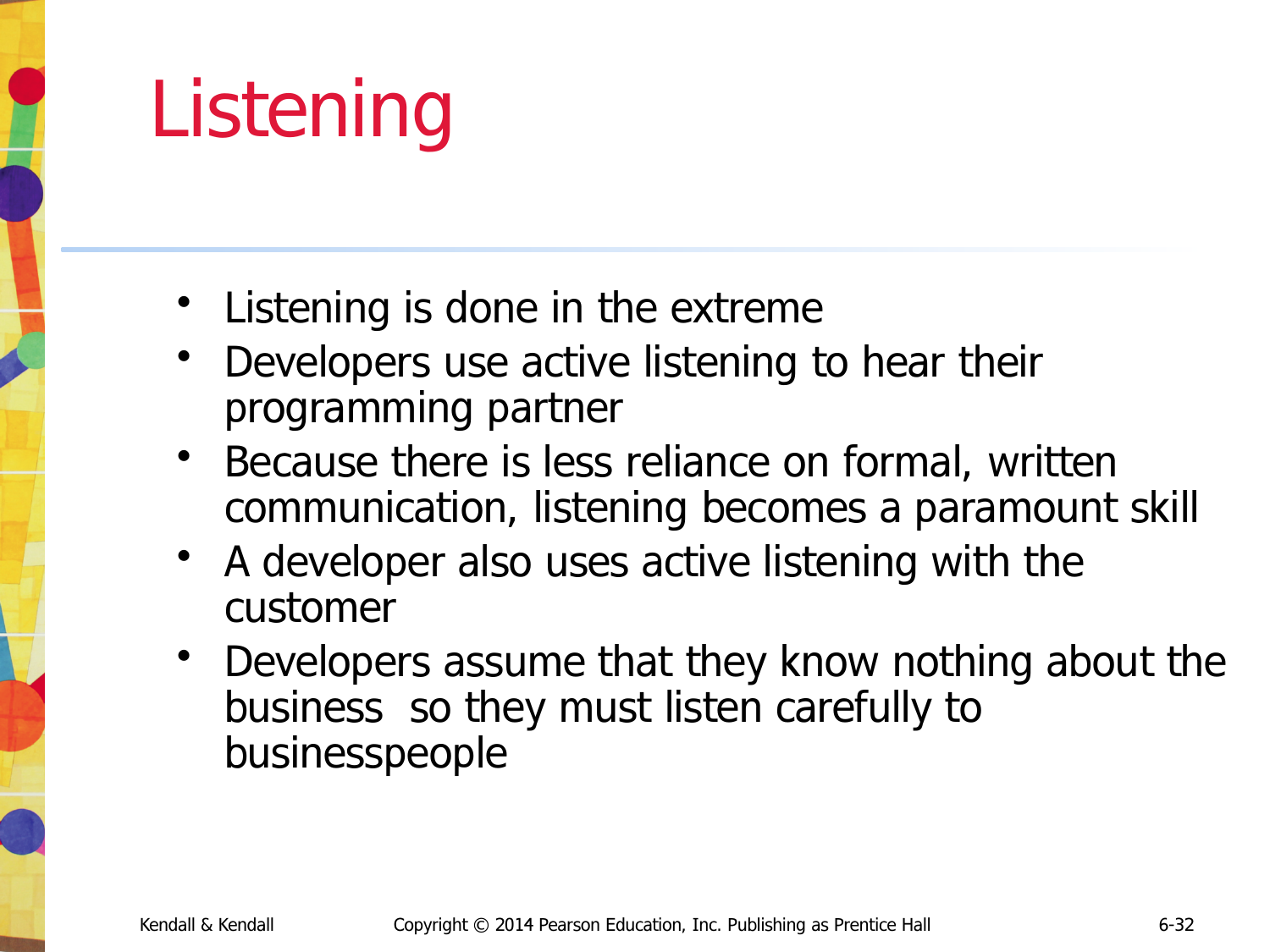

# Listening
Listening is done in the extreme
Developers use active listening to hear their programming partner
Because there is less reliance on formal, written communication, listening becomes a paramount skill
A developer also uses active listening with the customer
Developers assume that they know nothing about the business  so they must listen carefully to businesspeople
Kendall & Kendall	Copyright © 2014 Pearson Education, Inc. Publishing as Prentice Hall
6-32